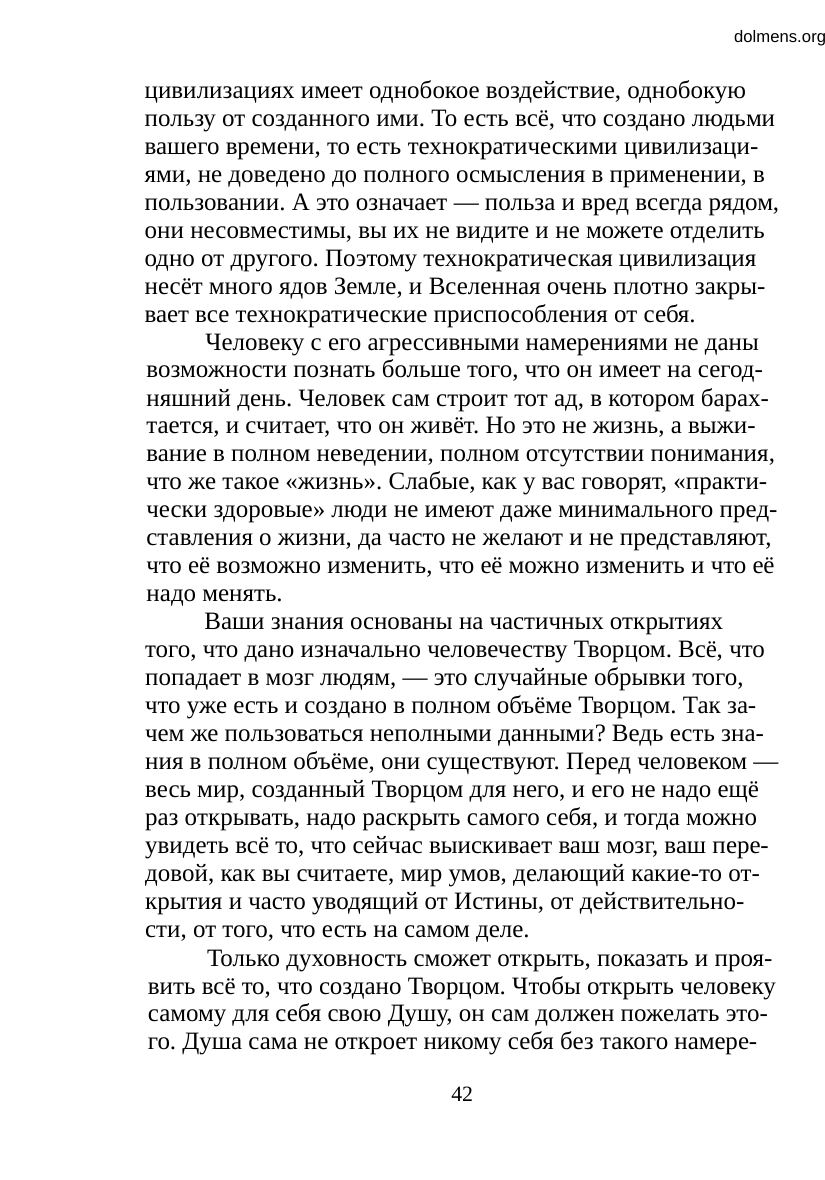

dolmens.org

цивилизациях имеет однобокое воздействие, однобокую
пользу от созданного ими. То есть всё, что создано людьми
вашего времени, то есть технократическими цивилизаци-
ями, не доведено до полного осмысления в применении, в
пользовании. А это означает — польза и вред всегда рядом,
они несовместимы, вы их не видите и не можете отделить
одно от другого. Поэтому технократическая цивилизация
несёт много ядов Земле, и Вселенная очень плотно закры-
вает все технократические приспособления от себя.

Человеку с его агрессивными намерениями не даны
возможности познать больше того, что он имеет на сегод-
няшний день. Человек сам строит тот ад, в котором барах-
тается, и считает, что он живёт. Но это не жизнь, а выжи-
вание в полном неведении, полном отсутствии понимания,
что же такое «жизнь». Слабые, как у вас говорят, «практи-
чески здоровые» люди не имеют даже минимального пред-
ставления о жизни, да часто не желают и не представляют,
что её возможно изменить, что её можно изменить и что её
надо менять.

Ваши знания основаны на частичных открытиях
того, что дано изначально человечеству Творцом. Всё, что
попадает в мозг людям, — это случайные обрывки того,
что уже есть и создано в полном объёме Творцом. Так за-
чем же пользоваться неполными данными? Ведь есть зна-
ния в полном объёме, они существуют. Перед человеком —
весь мир, созданный Творцом для него, и его не надо ещё
раз открывать, надо раскрыть самого себя, и тогда можно
увидеть всё то, что сейчас выискивает ваш мозг, ваш пере-
довой, как вы считаете, мир умов, делающий какие-то от-
крытия и часто уводящий от Истины, от действительно-
сти, от того, что есть на самом деле.

Только духовность сможет открыть, показать и проя-
вить всё то, что создано Творцом. Чтобы открыть человеку
самому для себя свою Душу, он сам должен пожелать это-
го. Душа сама не откроет никому себя без такого намере-

42